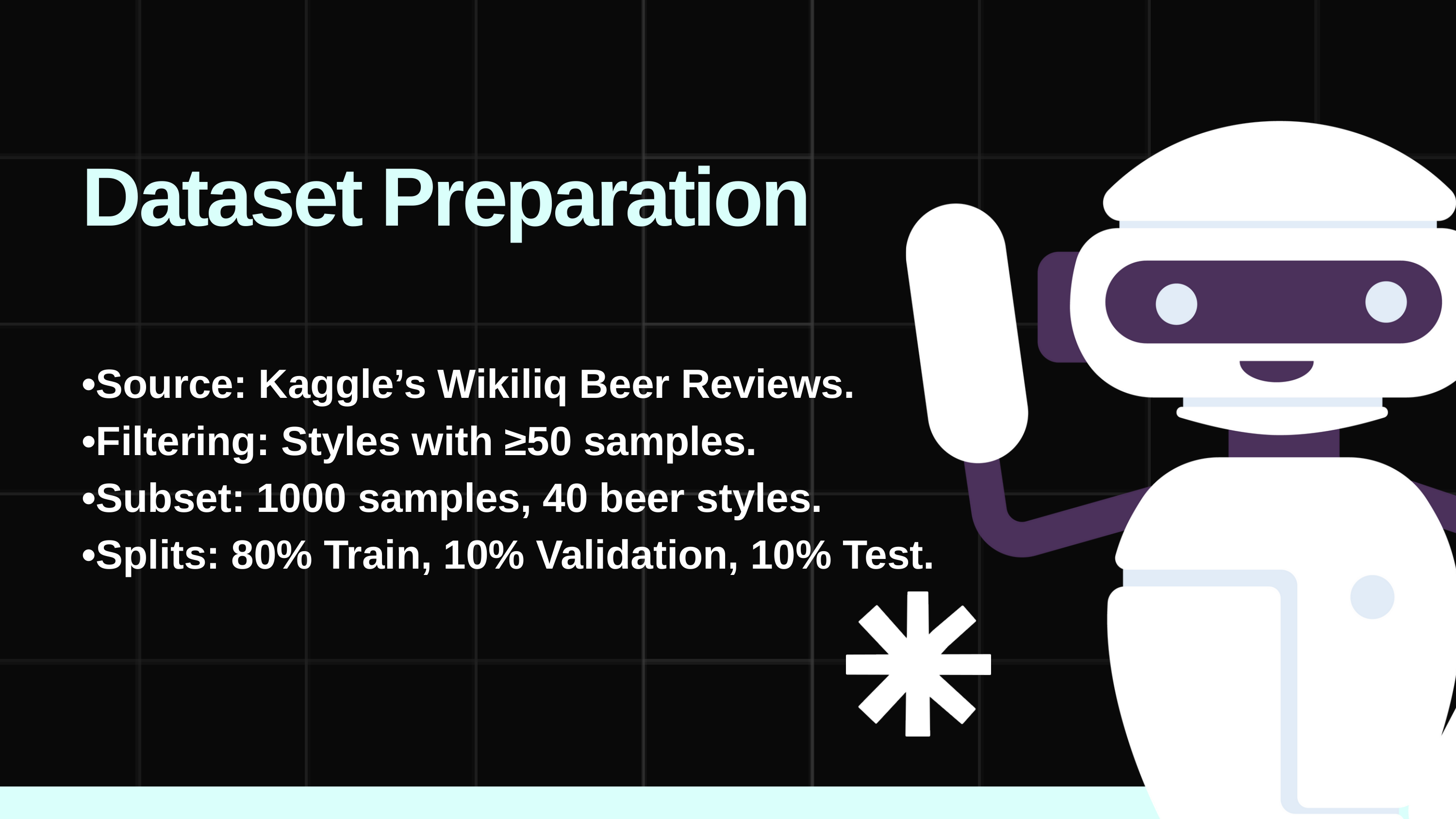

Dataset Preparation
•Source: Kaggle’s Wikiliq Beer Reviews.
•Filtering: Styles with ≥50 samples.
•Subset: 1000 samples, 40 beer styles.
•Splits: 80% Train, 10% Validation, 10% Test.